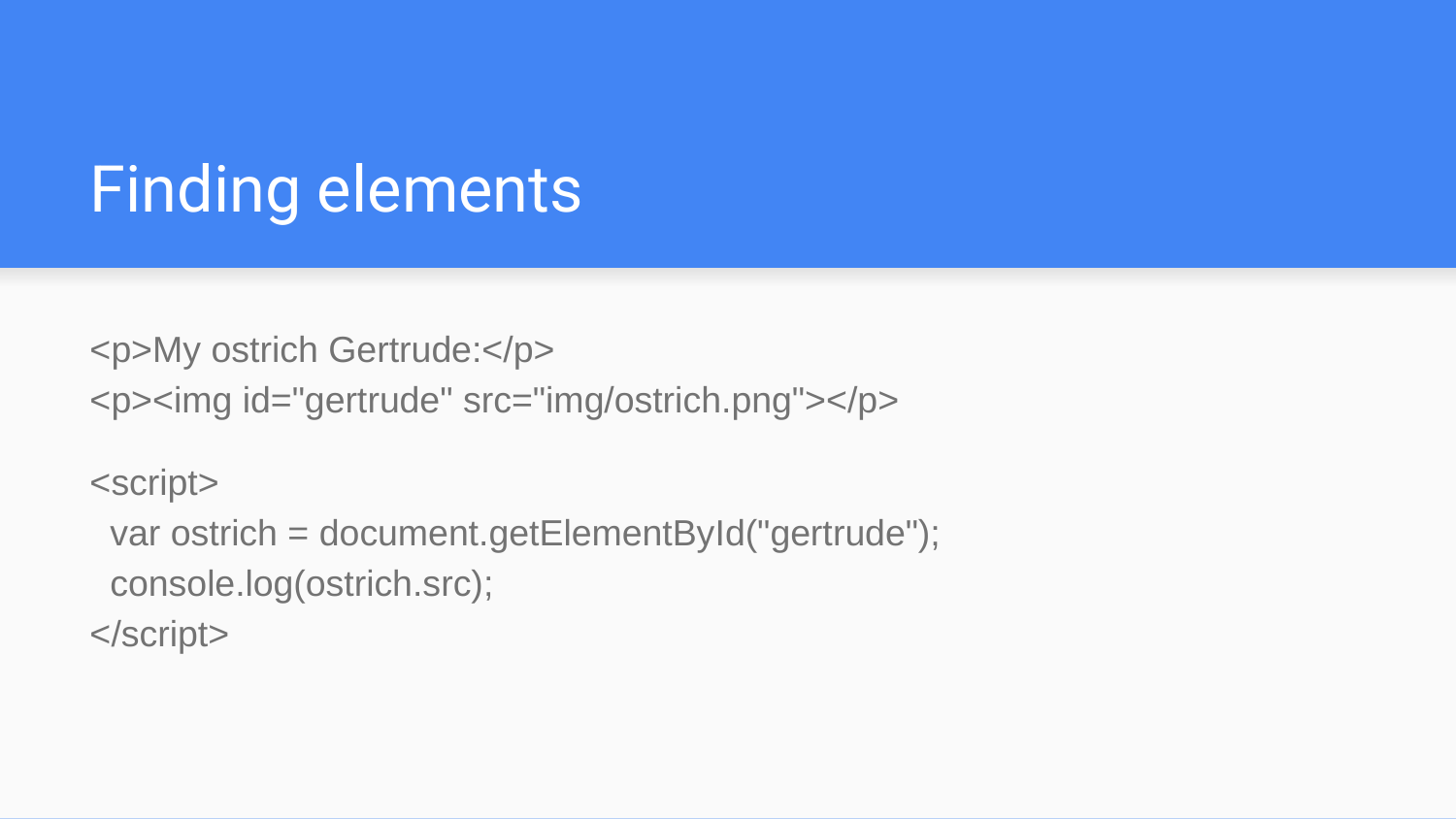

# Finding elements
<p>My ostrich Gertrude:</p>
<p><img id="gertrude" src="img/ostrich.png"></p>
<script>
  var ostrich = document.getElementById("gertrude");
  console.log(ostrich.src);
</script>